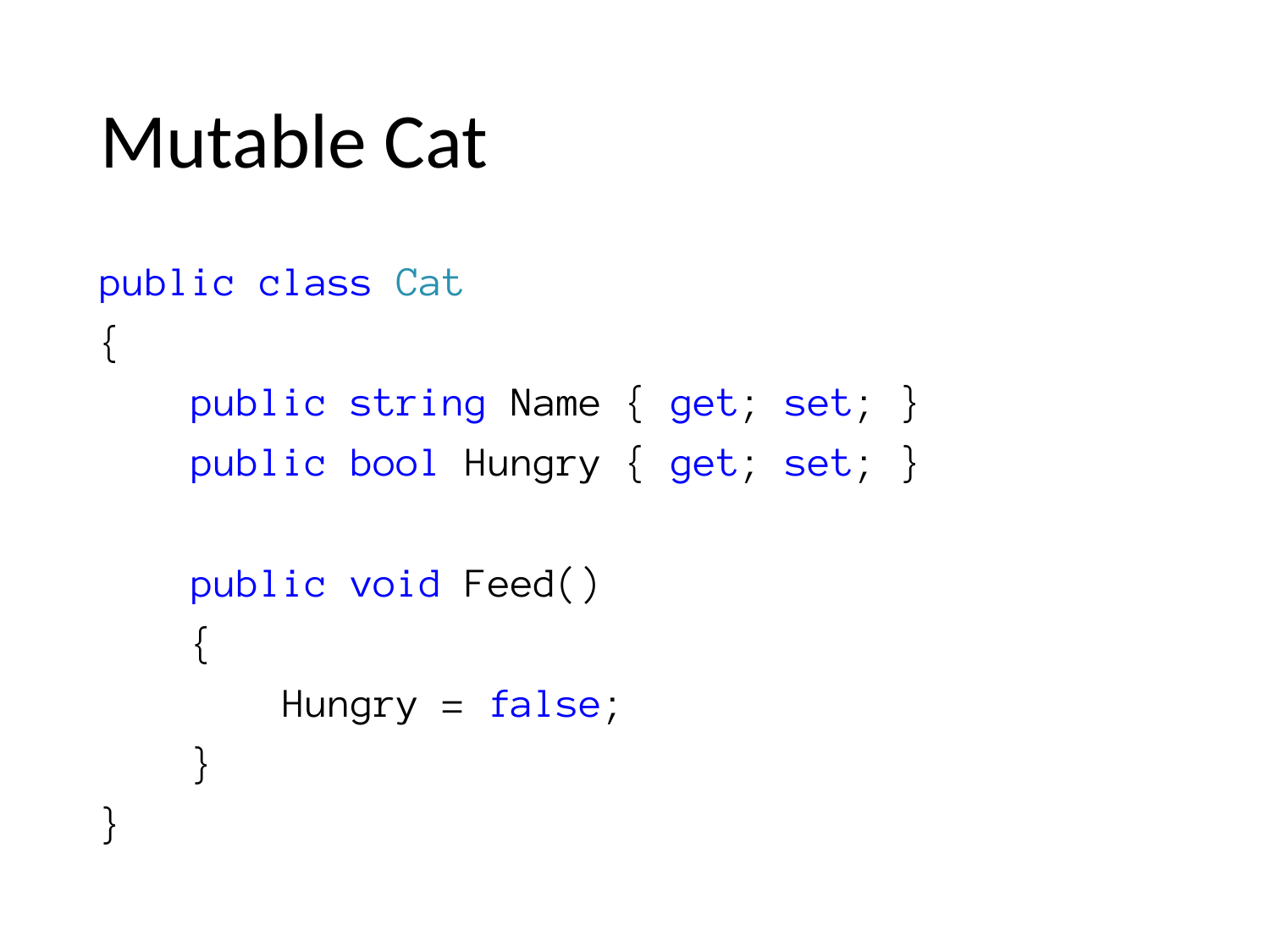

# Mutable Cat
public class Cat
{
    public string Name { get; set; }
    public bool Hungry { get; set; }

    public void Feed()
    {
        Hungry = false;
    }
}